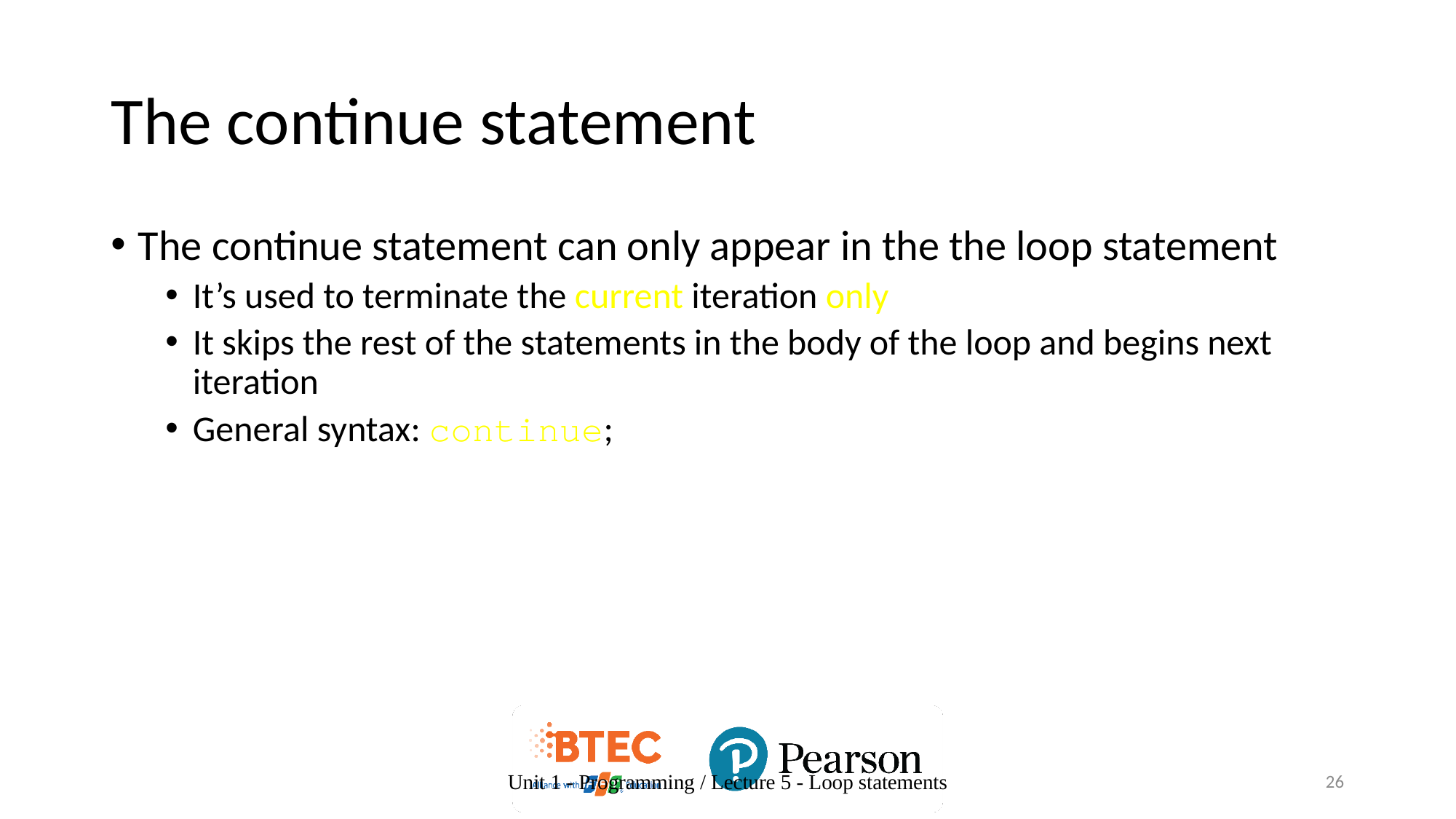

# The continue statement
The continue statement can only appear in the the loop statement
It’s used to terminate the current iteration only
It skips the rest of the statements in the body of the loop and begins next iteration
General syntax: continue;
Unit 1 - Programming / Lecture 5 - Loop statements
26